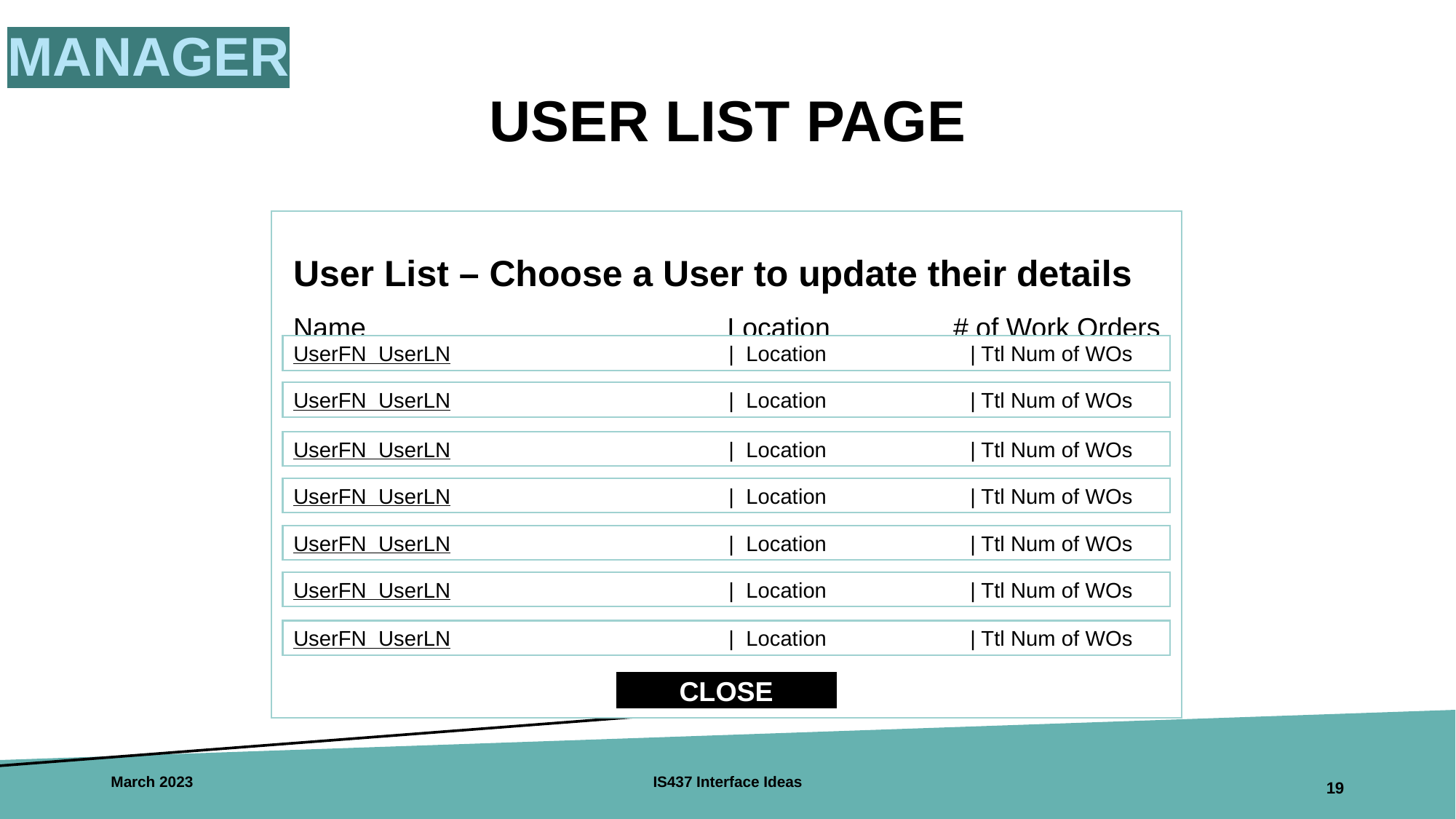

MANAGER
# User List Page

User List – Choose a User to update their details
Name			              Location	               # of Work Orders
UserFN  UserLN		                  |  Location                        | Ttl Num of WOs
UserFN  UserLN		                  |  Location                        | Ttl Num of WOs
UserFN  UserLN		                  |  Location                        | Ttl Num of WOs
UserFN  UserLN		                  |  Location                        | Ttl Num of WOs
UserFN  UserLN		                  |  Location                        | Ttl Num of WOs
UserFN  UserLN		                  |  Location                        | Ttl Num of WOs
UserFN  UserLN		                  |  Location                        | Ttl Num of WOs
CLOSE
March 2023
IS437 Interface Ideas
19